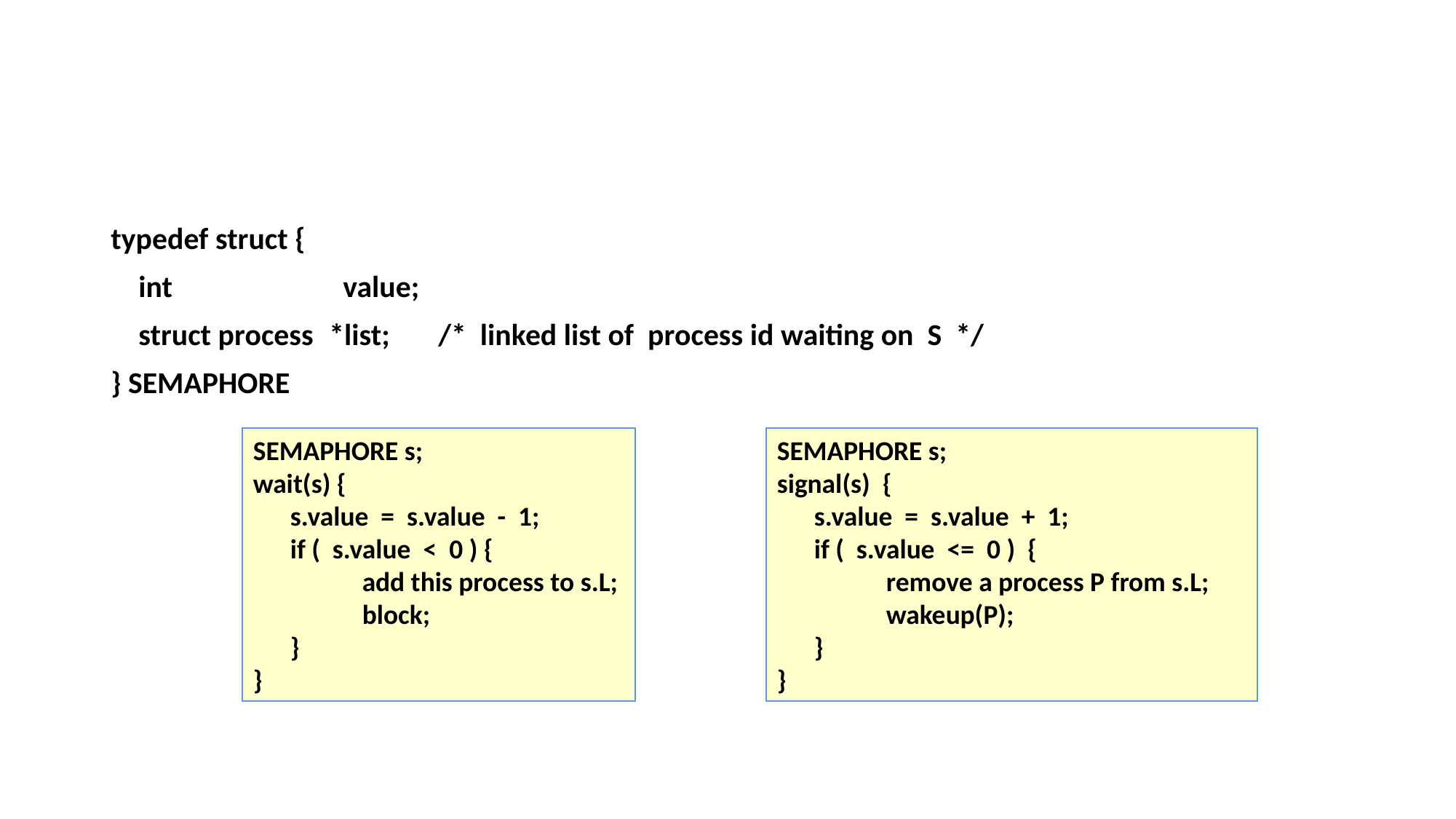

#
typedef struct {
    int		  value;
    struct process	*list;       /*  linked list of  process id waiting on  S  */
} SEMAPHORE
SEMAPHORE s;
wait(s) {
      s.value  =  s.value  -  1;
      if (  s.value  <  0 ) {
      	add this process to s.L;
	block;
      }
}
SEMAPHORE s;
signal(s)  {
      s.value  =  s.value  +  1;
      if (  s.value  <=  0 )  {
	remove a process P from s.L;
  	wakeup(P);
      }
}